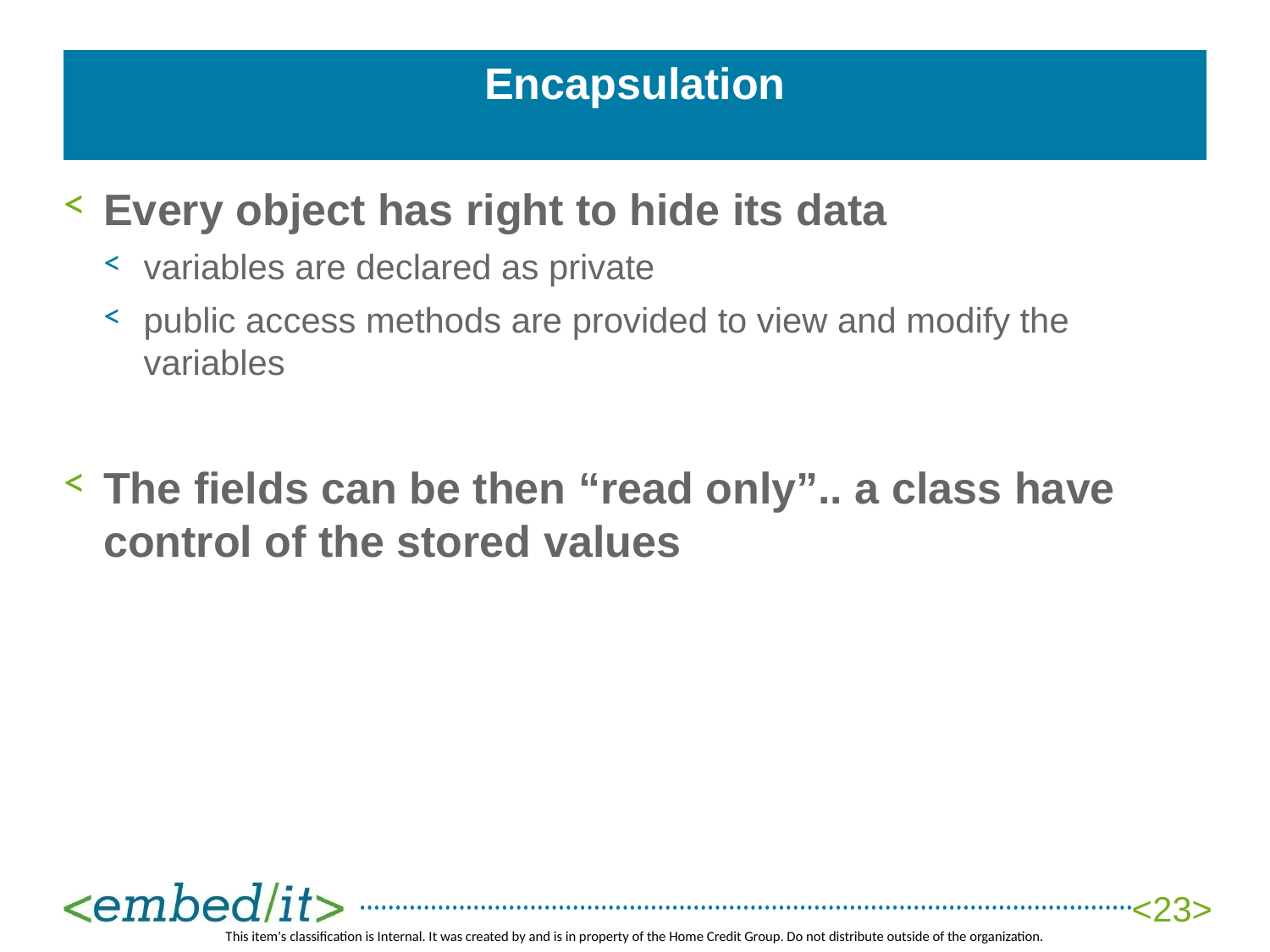

# Encapsulation
Every object has right to hide its data
variables are declared as private
public access methods are provided to view and modify the variables

The fields can be then “read only”.. a class have control of the stored values
<23>